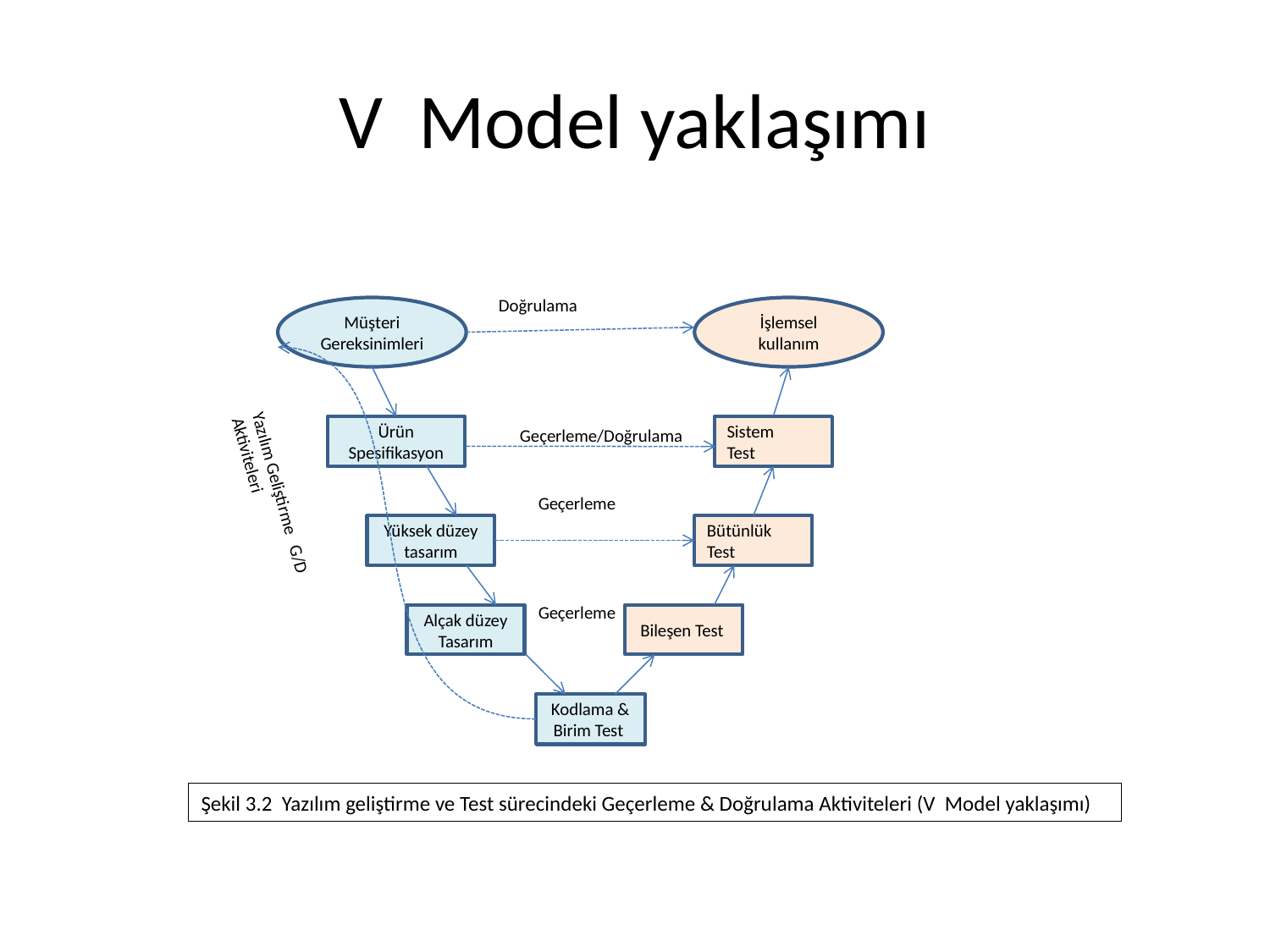

# V  Model yaklaşımı
Doğrulama
Müşteri Gereksinimleri
İşlemsel kullanım
Ürün Spesifikasyon
Sistem
Test
Geçerleme/Doğrulama
Yazılım Geliştirme   G/D Aktiviteleri
Geçerleme
Yüksek düzey tasarım
Bütünlük  Test
Geçerleme
Alçak düzey Tasarım
Bileşen Test
Kodlama & Birim Test
Kodlama & Birim Test
Şekil 3.2  Yazılım geliştirme ve Test sürecindeki Geçerleme & Doğrulama Aktiviteleri (V  Model yaklaşımı)